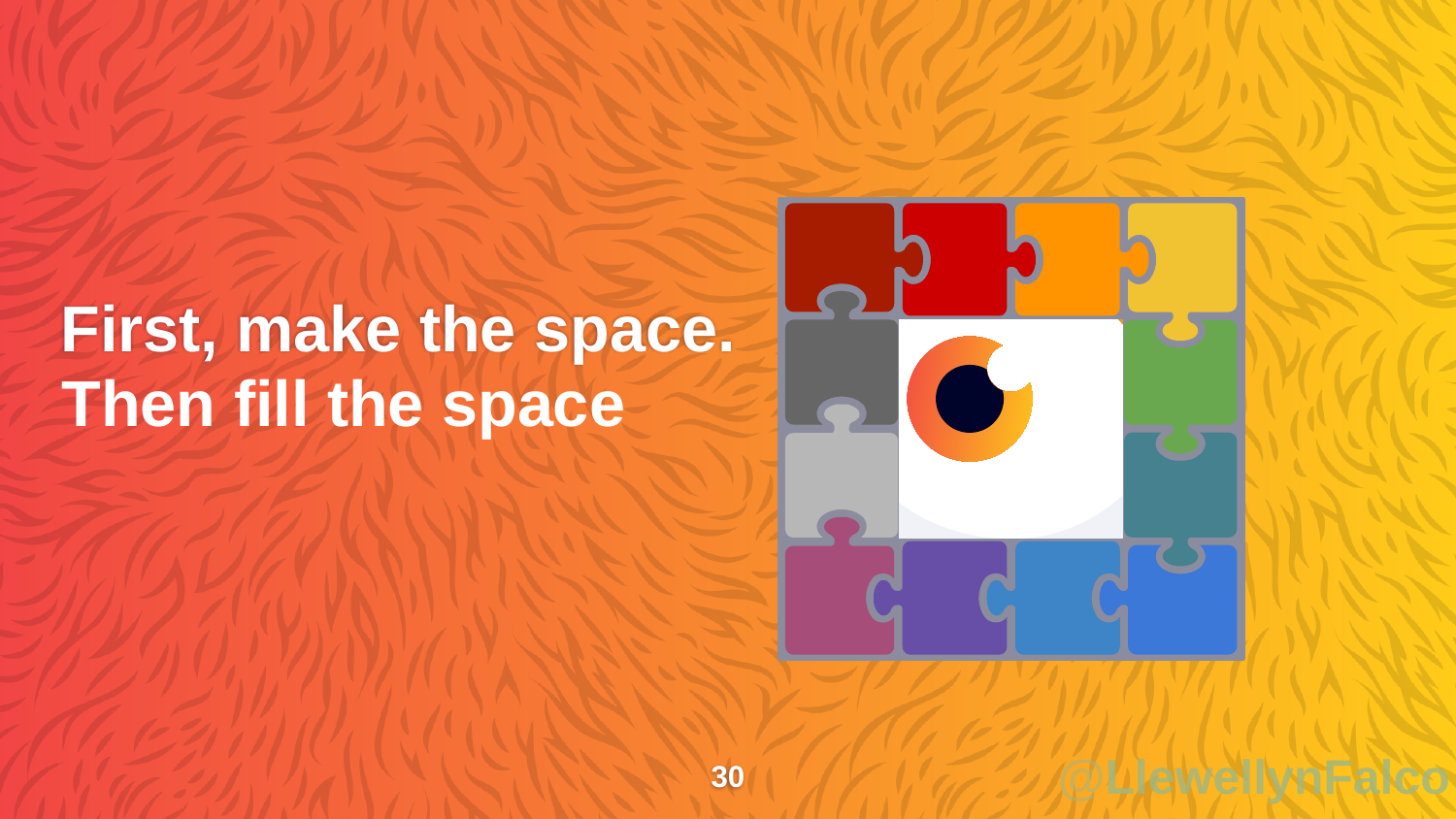

# First, make the space.
Then fill the space
30